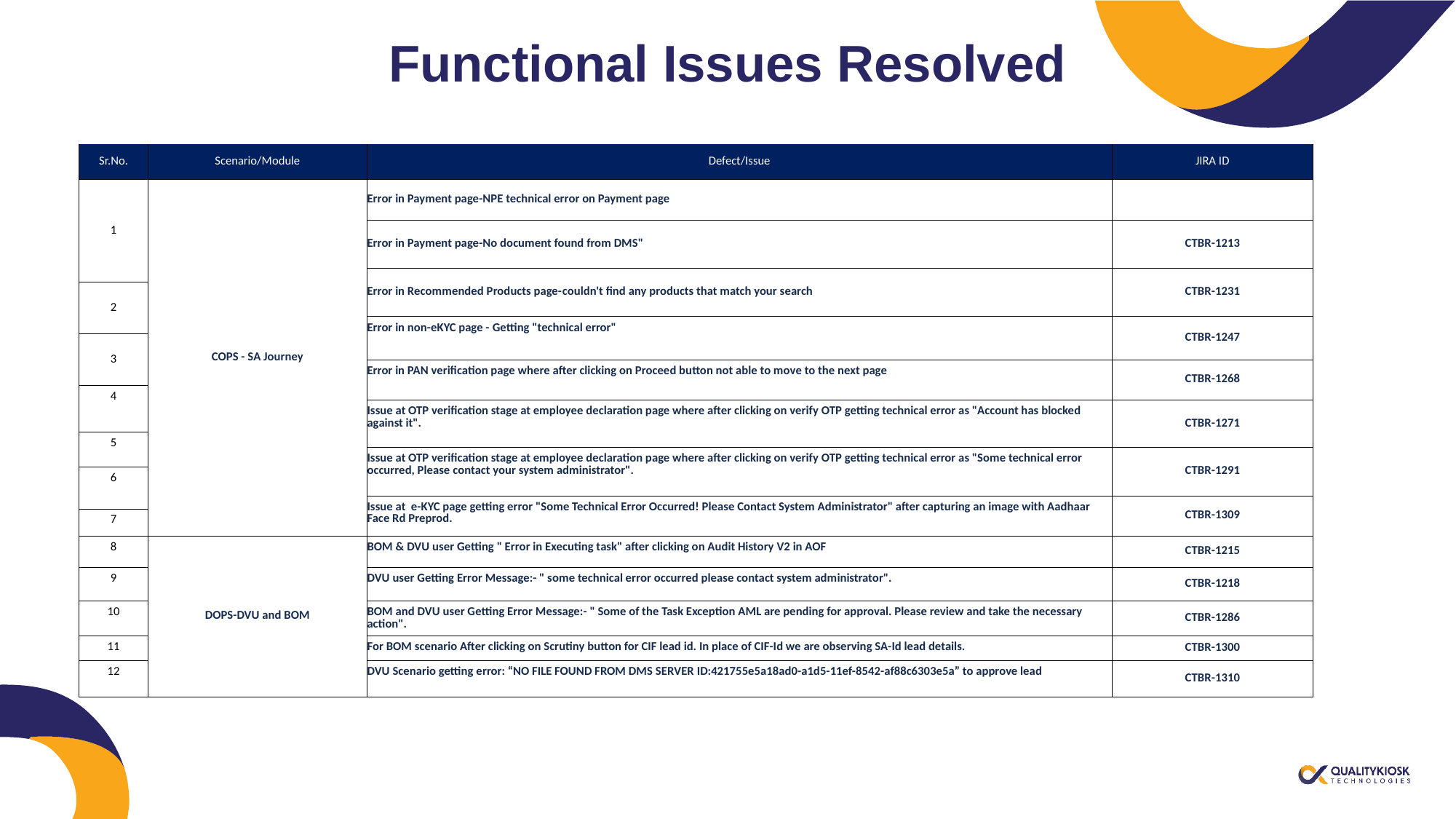

# Functional Issues Resolved
| Sr.No. | Scenario/Module | Defect/Issue | JIRA ID |
| --- | --- | --- | --- |
| 1 | COPS - SA Journey | Error in Payment page-NPE technical error on Payment page |  |
|  |  | Error in Payment page-No document found from DMS" | CTBR-1213 |
|  |  | Error in Recommended Products page-couldn't find any products that match your search | CTBR-1231 |
| 2 |  |  |  |
|  |  | Error in non-eKYC page - Getting "technical error" | CTBR-1247 |
| 3 |  |  |  |
|  |  | Error in PAN verification page where after clicking on Proceed button not able to move to the next page | CTBR-1268 |
| 4 |  |  |  |
|  |  | Issue at OTP verification stage at employee declaration page where after clicking on verify OTP getting technical error as "Account has blocked against it". | CTBR-1271 |
| 5 |  |  |  |
|  |  | Issue at OTP verification stage at employee declaration page where after clicking on verify OTP getting technical error as "Some technical error occurred, Please contact your system administrator". | CTBR-1291 |
| 6 |  |  |  |
|  |  | Issue at e-KYC page getting error "Some Technical Error Occurred! Please Contact System Administrator" after capturing an image with Aadhaar Face Rd Preprod. | CTBR-1309 |
| 7 |  |  |  |
| 8 | DOPS-DVU and BOM | BOM & DVU user Getting " Error in Executing task" after clicking on Audit History V2 in AOF | CTBR-1215 |
| 9 |  | DVU user Getting Error Message:- " some technical error occurred please contact system administrator". | CTBR-1218 |
| 10 |  | BOM and DVU user Getting Error Message:- " Some of the Task Exception AML are pending for approval. Please review and take the necessary action". | CTBR-1286 |
| 11 |  | For BOM scenario After clicking on Scrutiny button for CIF lead id. In place of CIF-Id we are observing SA-Id lead details. | CTBR-1300 |
| 12 |  | DVU Scenario getting error: “NO FILE FOUND FROM DMS SERVER ID:421755e5a18ad0-a1d5-11ef-8542-af88c6303e5a” to approve lead | CTBR-1310 |